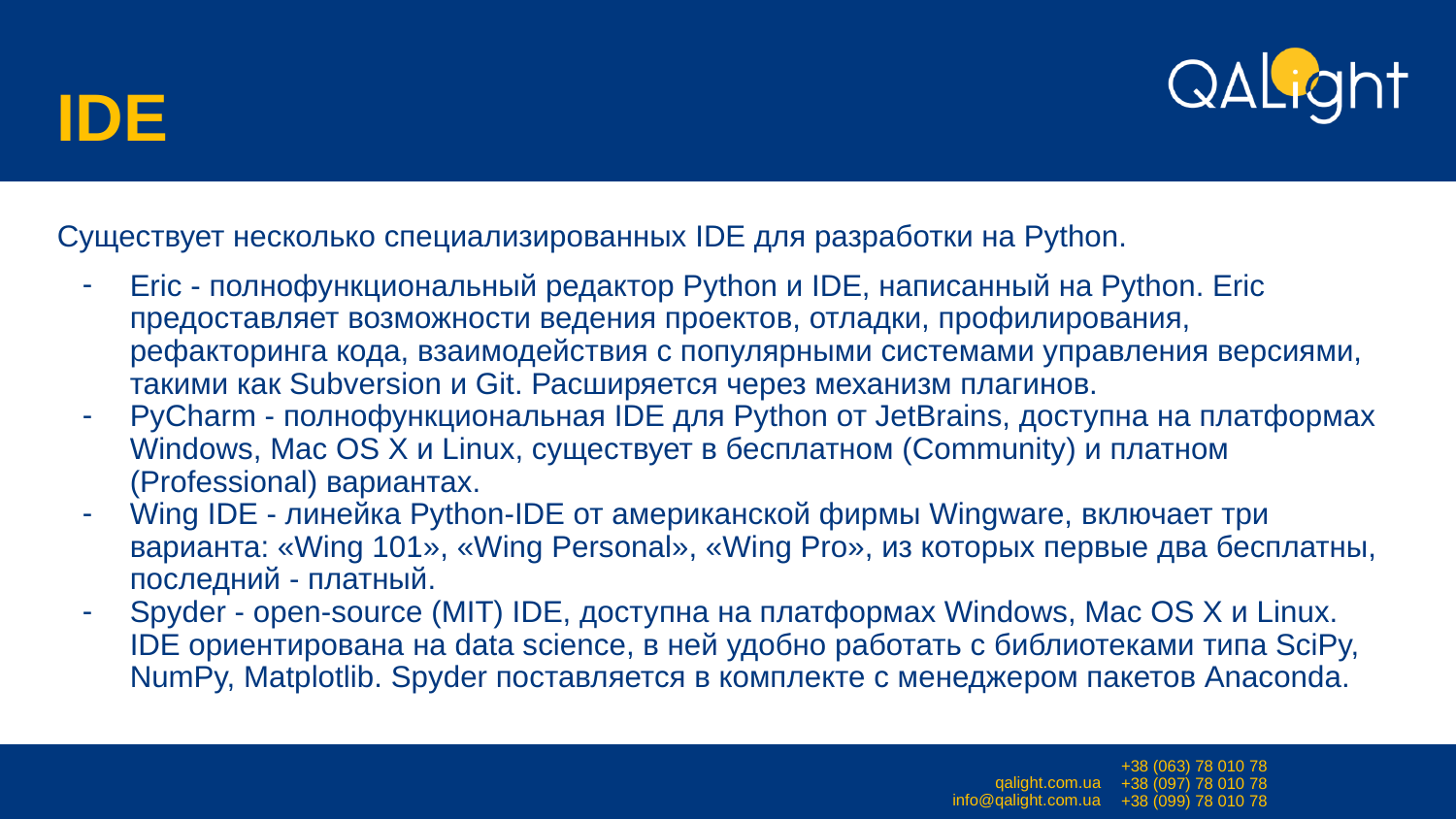

# IDE
Существует несколько специализированных IDE для разработки на Python.
Eric - полнофункциональный редактор Python и IDE, написанный на Python. Eric предоставляет возможности ведения проектов, отладки, профилирования, рефакторинга кода, взаимодействия с популярными системами управления версиями, такими как Subversion и Git. Расширяется через механизм плагинов.
PyCharm - полнофункциональная IDE для Python от JetBrains, доступна на платформах Windows, Mac OS X и Linux, существует в бесплатном (Community) и платном (Professional) вариантах.
Wing IDE - линейка Python-IDE от американской фирмы Wingware, включает три варианта: «Wing 101», «Wing Personal», «Wing Pro», из которых первые два бесплатны, последний - платный.
Spyder - open-source (MIT) IDE, доступна на платформах Windows, Mac OS X и Linux. IDE ориентирована на data science, в ней удобно работать с библиотеками типа SciPy, NumPy, Matplotlib. Spyder поставляется в комплекте с менеджером пакетов Anaconda.